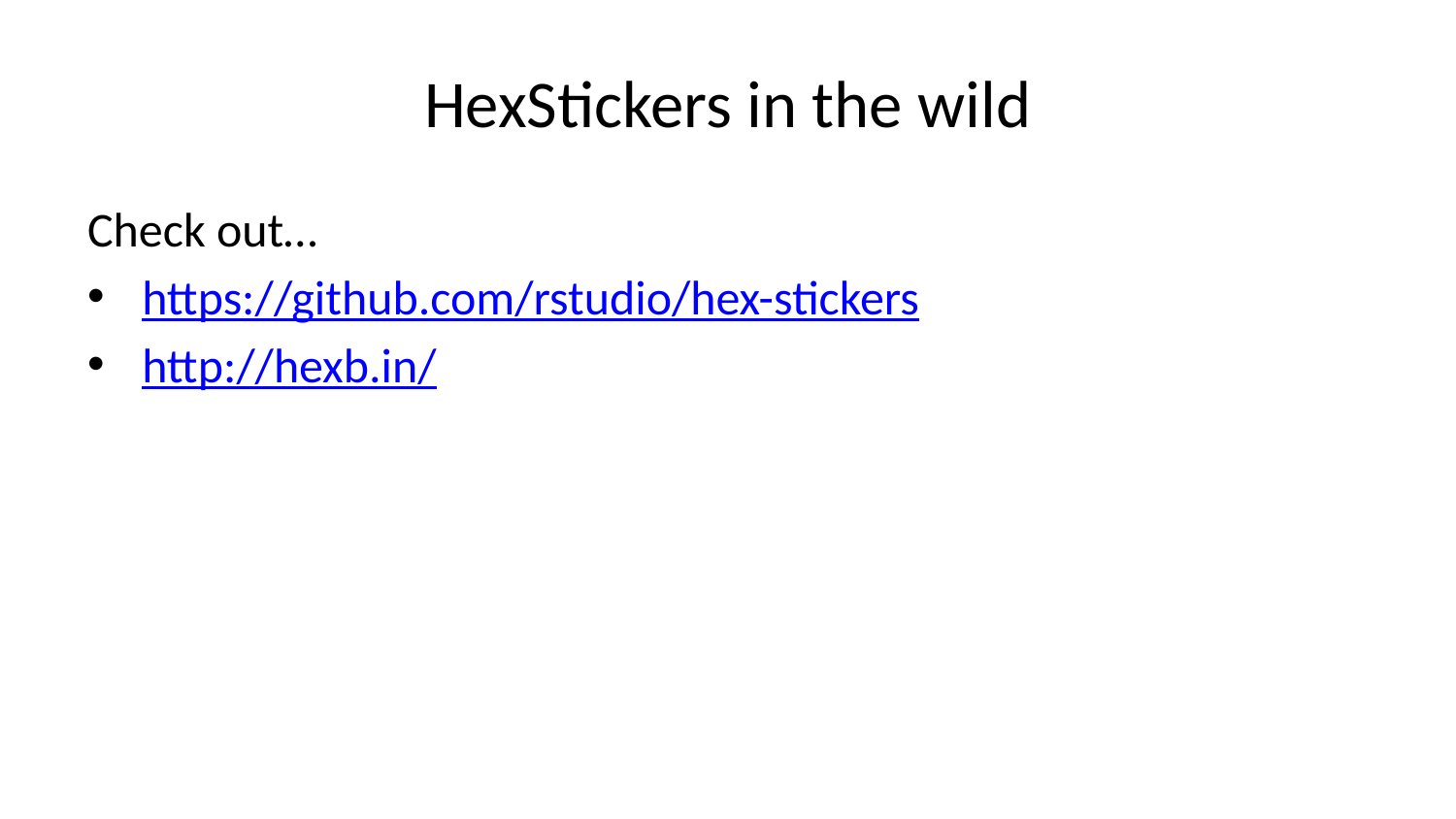

# HexStickers in the wild
Check out…
https://github.com/rstudio/hex-stickers
http://hexb.in/